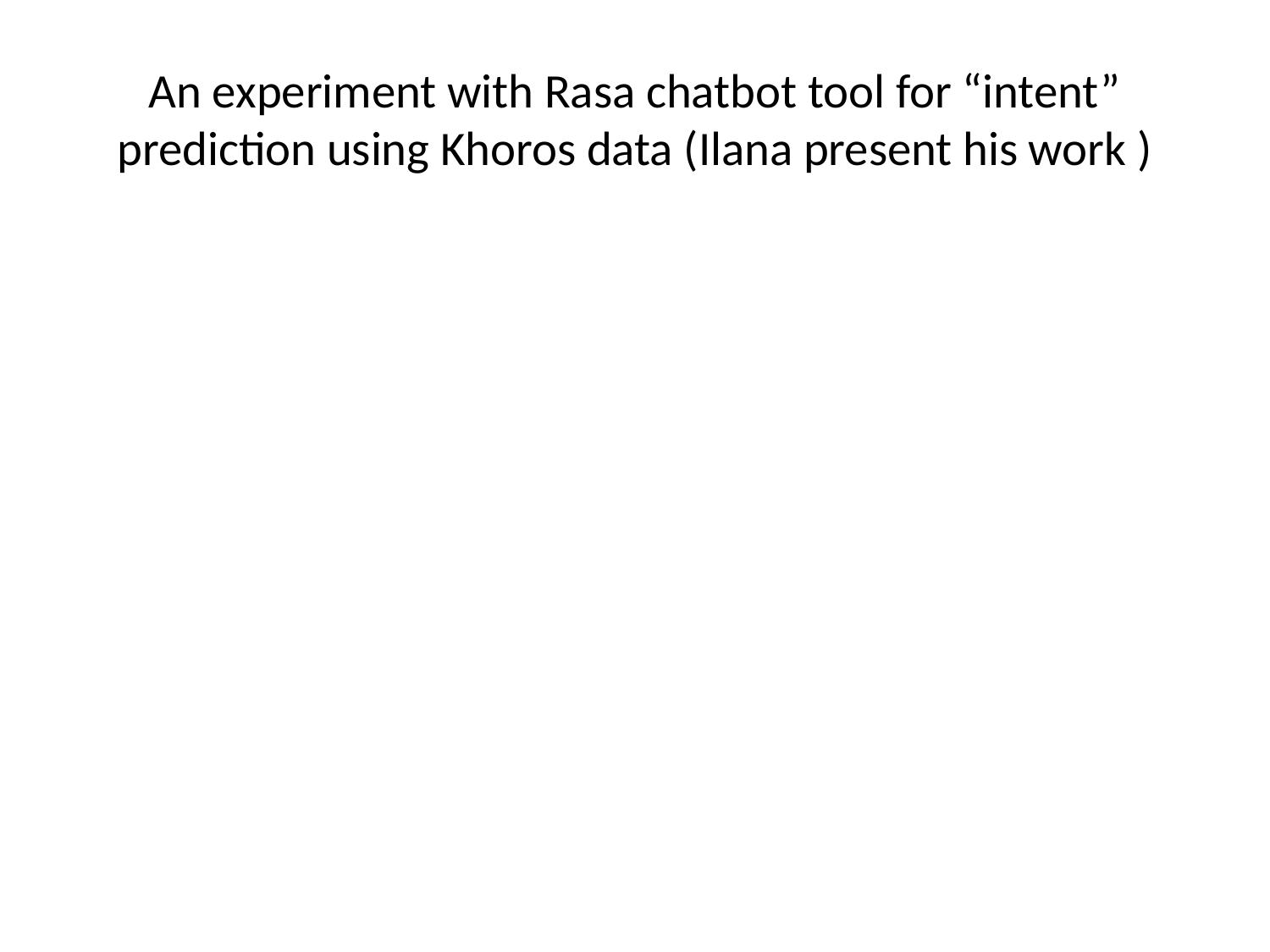

# An experiment with Rasa chatbot tool for “intent” prediction using Khoros data (Ilana present his work )